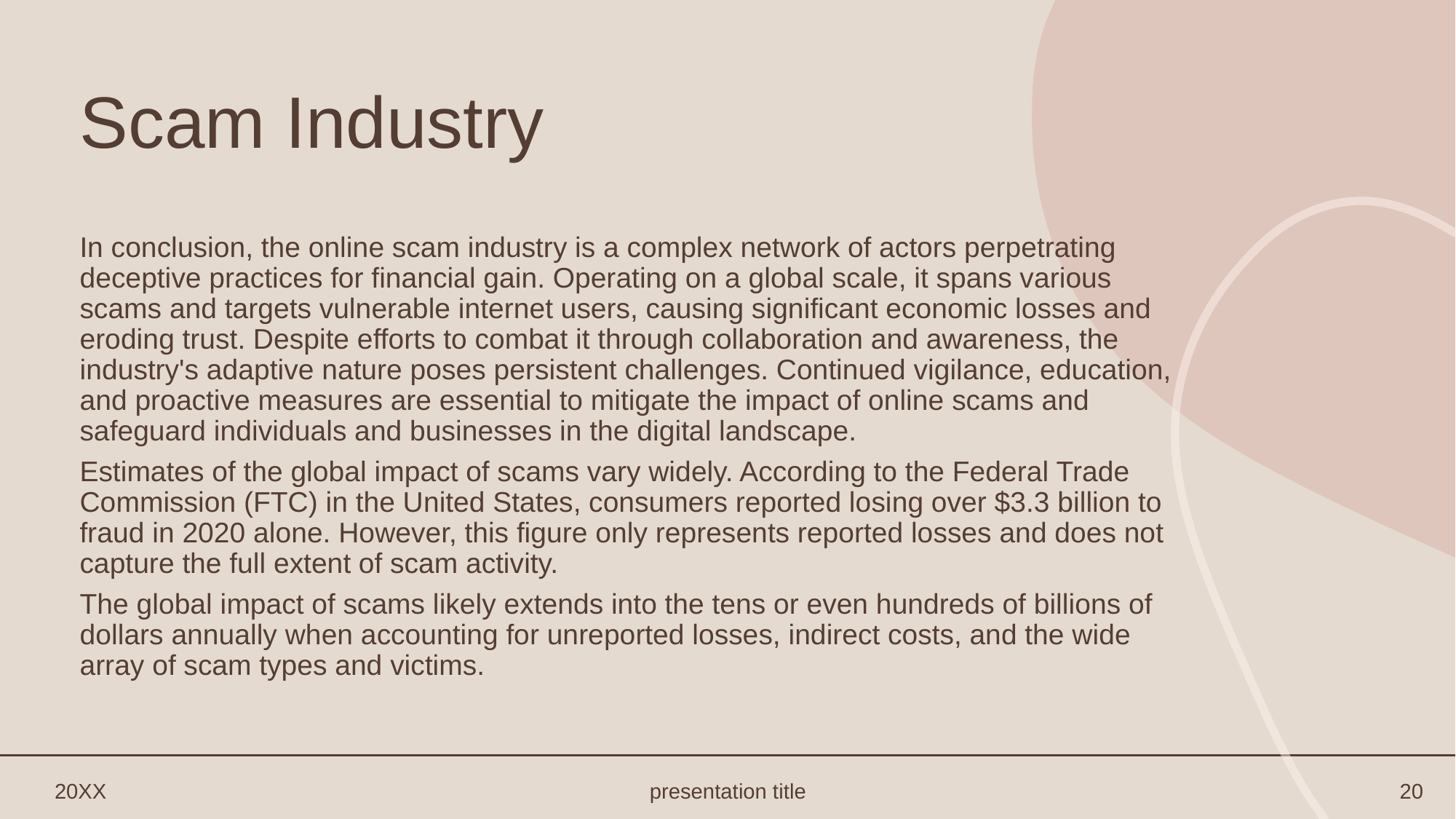

# Scam Industry
In conclusion, the online scam industry is a complex network of actors perpetrating deceptive practices for financial gain. Operating on a global scale, it spans various scams and targets vulnerable internet users, causing significant economic losses and eroding trust. Despite efforts to combat it through collaboration and awareness, the industry's adaptive nature poses persistent challenges. Continued vigilance, education, and proactive measures are essential to mitigate the impact of online scams and safeguard individuals and businesses in the digital landscape.
Estimates of the global impact of scams vary widely. According to the Federal Trade Commission (FTC) in the United States, consumers reported losing over $3.3 billion to fraud in 2020 alone. However, this figure only represents reported losses and does not capture the full extent of scam activity.
The global impact of scams likely extends into the tens or even hundreds of billions of dollars annually when accounting for unreported losses, indirect costs, and the wide array of scam types and victims.

20XX
presentation title
20